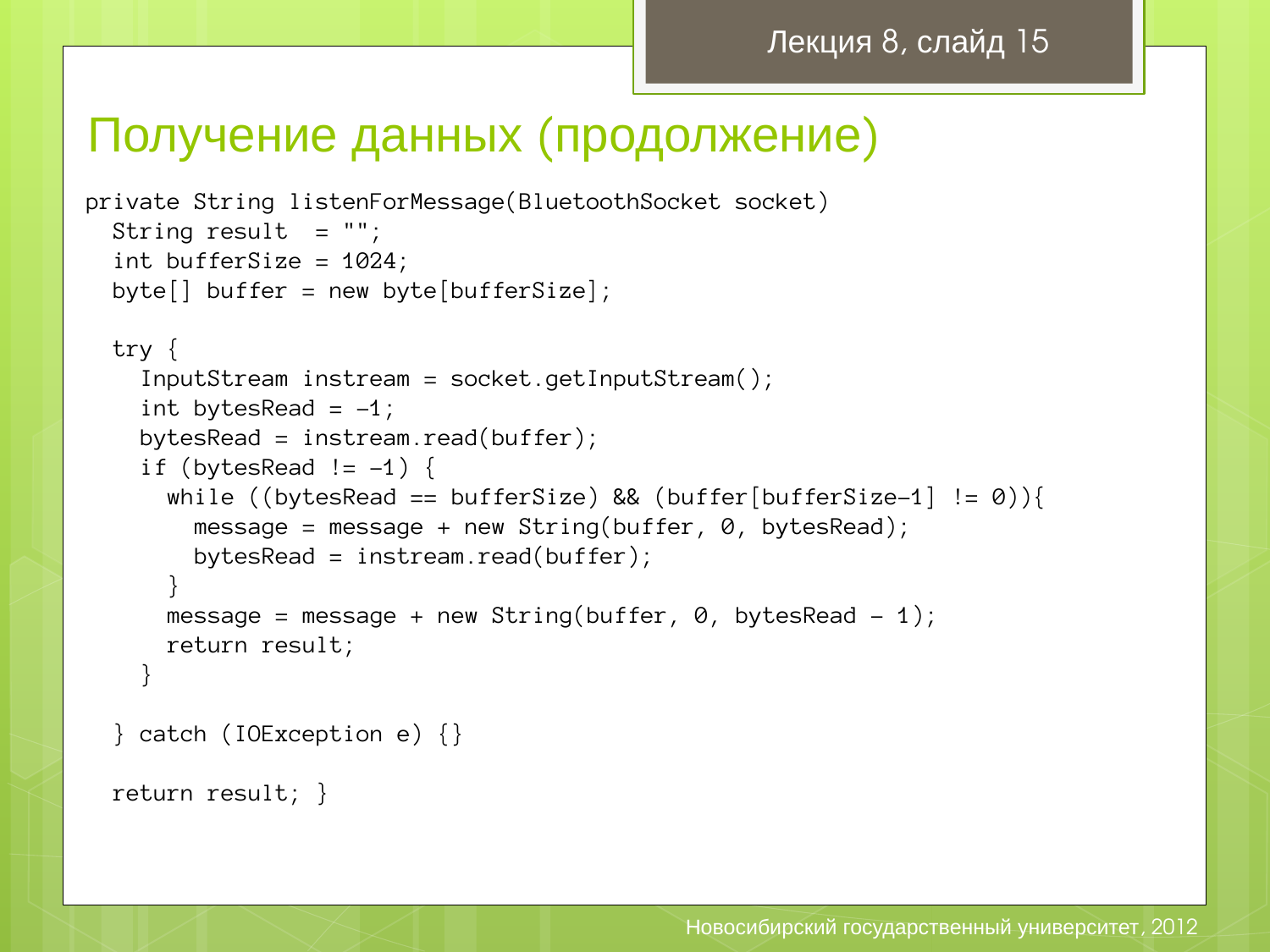

Лекция 8, слайд 15
Получение данных (продолжение)
private String listenForMessage(BluetoothSocket socket)
  String result  = "";
  int bufferSize = 1024;
  byte[] buffer = new byte[bufferSize];

  try {
    InputStream instream = socket.getInputStream();
    int bytesRead = -1;
    bytesRead = instream.read(buffer);
    if (bytesRead != -1) {
      while ((bytesRead == bufferSize) && (buffer[bufferSize-1] != 0)){
        message = message + new String(buffer, 0, bytesRead);
        bytesRead = instream.read(buffer);
      }
      message = message + new String(buffer, 0, bytesRead - 1);
      return result;
    }

  } catch (IOException e) {}

  return result; }
Новосибирский государственный университет, 2012